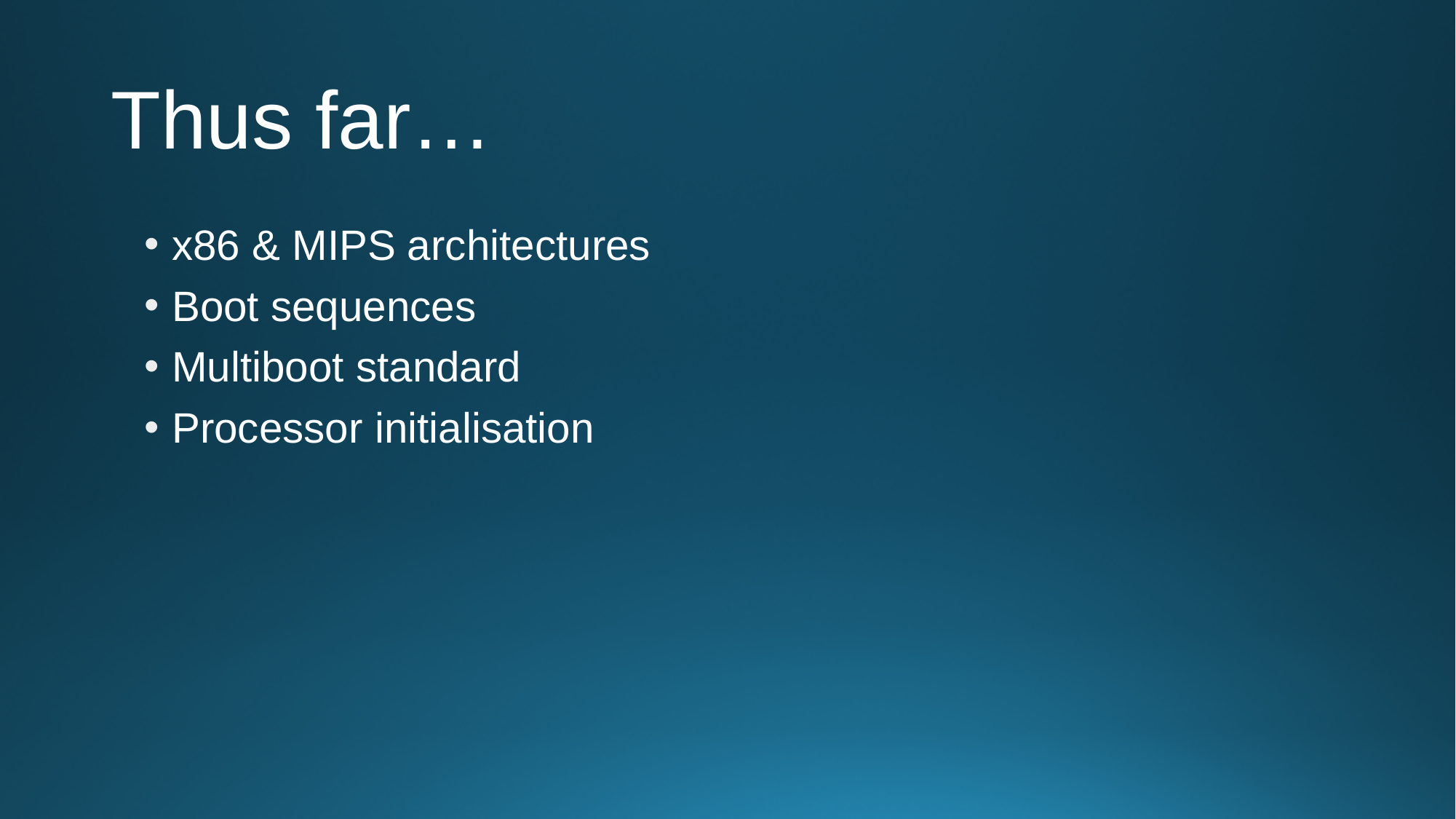

# Thus far…
x86 & MIPS architectures
Boot sequences
Multiboot standard
Processor initialisation